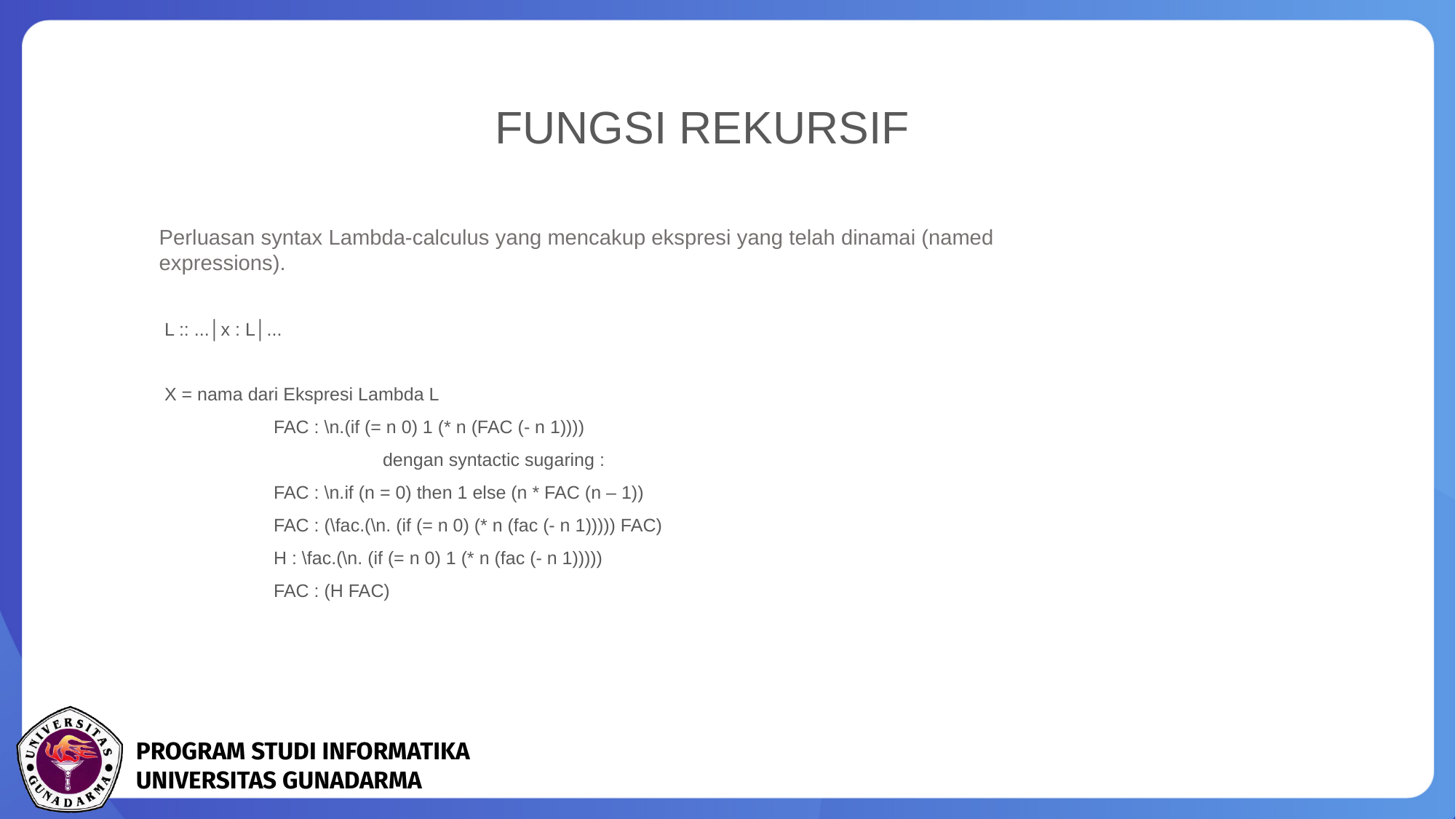

FUNGSI REKURSIF
Perluasan syntax Lambda-calculus yang mencakup ekspresi yang telah dinamai (named expressions).

L :: ...│x : L│...

X = nama dari Ekspresi Lambda L
	FAC : \n.(if (= n 0) 1 (* n (FAC (- n 1))))
		dengan syntactic sugaring :
	FAC : \n.if (n = 0) then 1 else (n * FAC (n – 1))
	FAC : (\fac.(\n. (if (= n 0) (* n (fac (- n 1))))) FAC)
	H : \fac.(\n. (if (= n 0) 1 (* n (fac (- n 1)))))
	FAC : (H FAC)